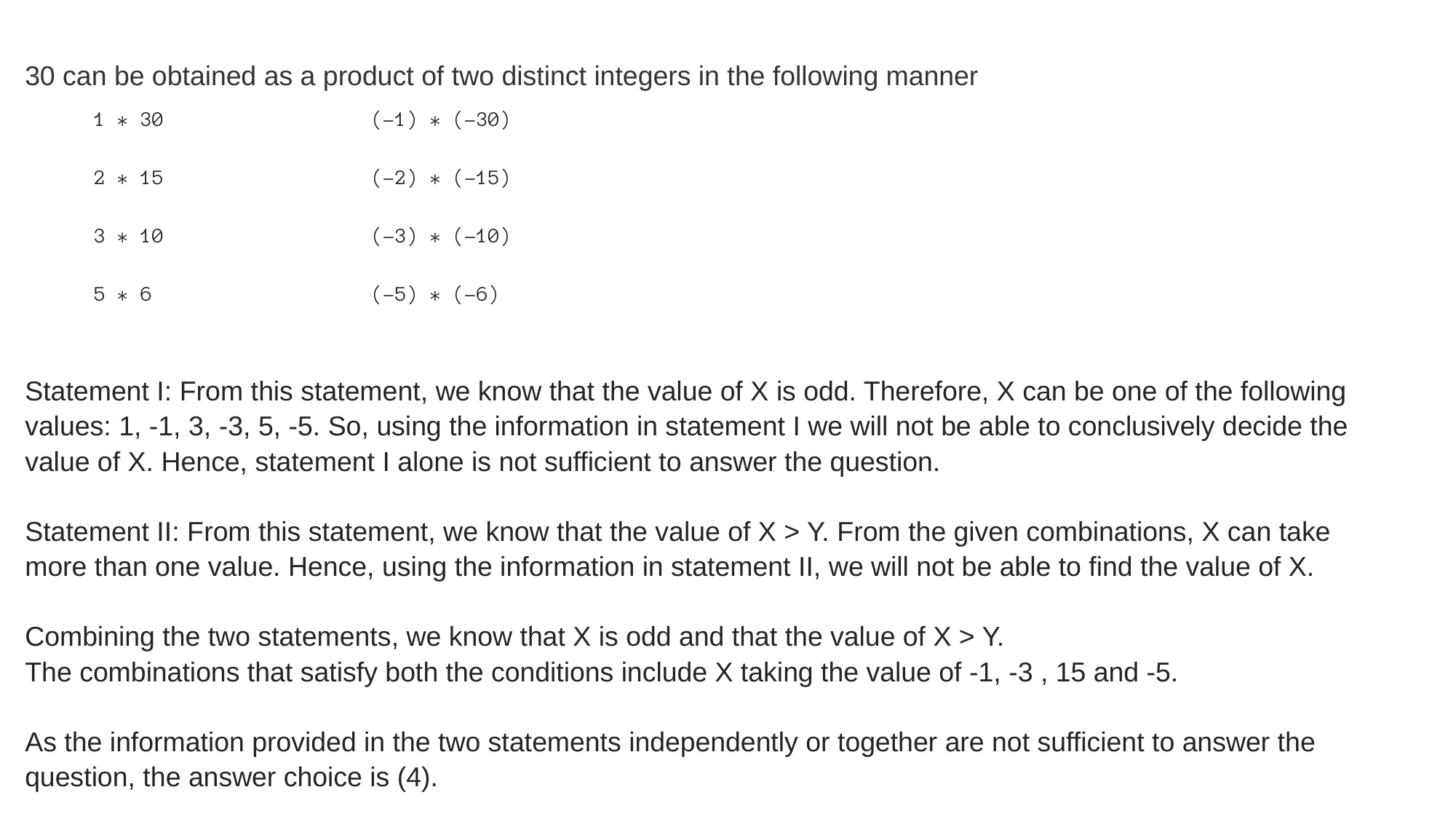

30 can be obtained as a product of two distinct integers in the following manner
	1 * 30			(-1) * (-30)
	2 * 15			(-2) * (-15)
	3 * 10			(-3) * (-10)
	5 * 6				(-5) * (-6)
Statement I: From this statement, we know that the value of X is odd. Therefore, X can be one of the following values: 1, -1, 3, -3, 5, -5. So, using the information in statement I we will not be able to conclusively decide the value of X. Hence, statement I alone is not sufficient to answer the question.
Statement II: From this statement, we know that the value of X > Y. From the given combinations, X can take more than one value. Hence, using the information in statement II, we will not be able to find the value of X.
Combining the two statements, we know that X is odd and that the value of X > Y.
The combinations that satisfy both the conditions include X taking the value of -1, -3 , 15 and -5.
As the information provided in the two statements independently or together are not sufficient to answer the question, the answer choice is (4).